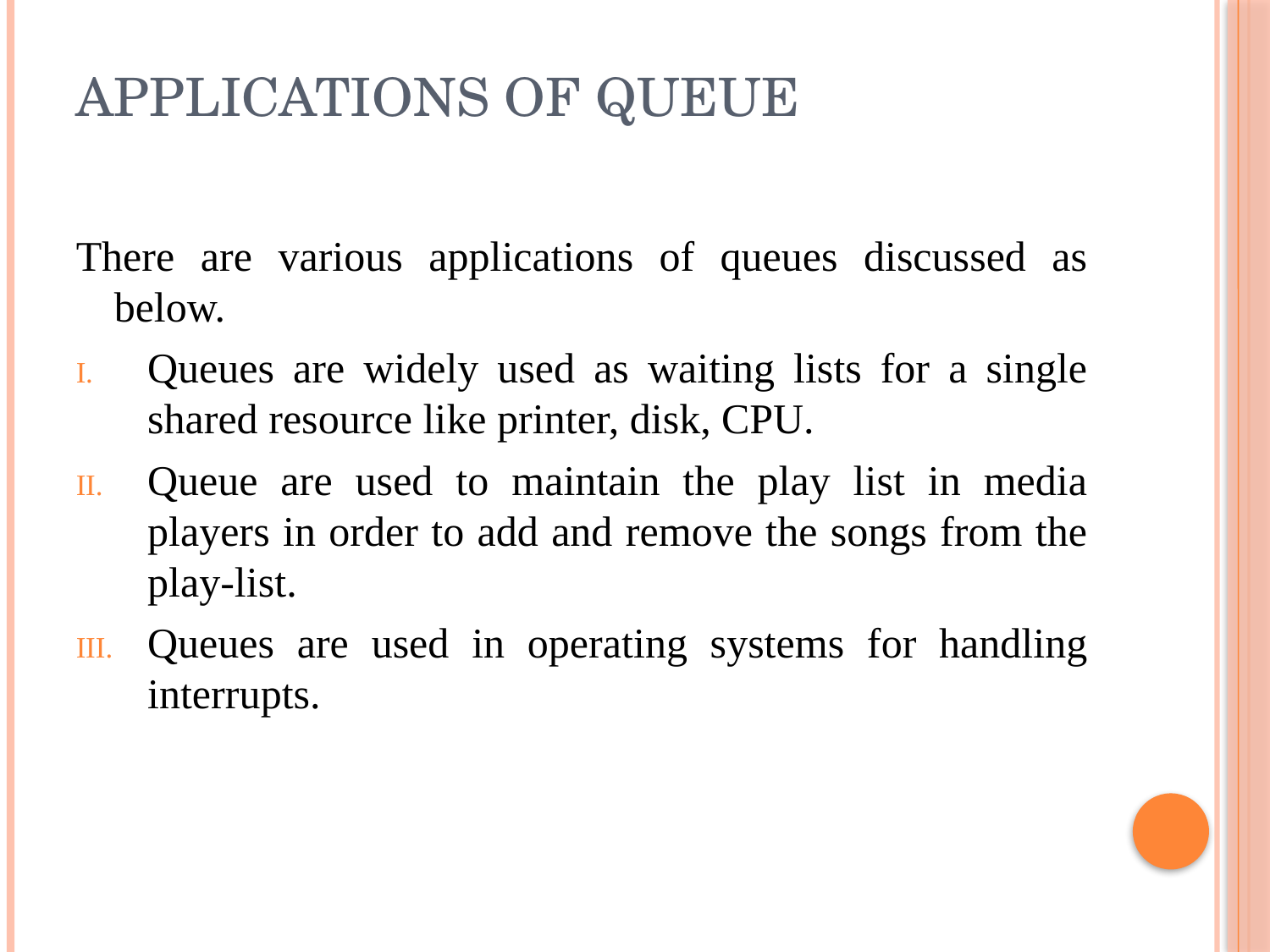

# Applications of Queue
There are various applications of queues discussed as below.
Queues are widely used as waiting lists for a single shared resource like printer, disk, CPU.
Queue are used to maintain the play list in media players in order to add and remove the songs from the play-list.
Queues are used in operating systems for handling interrupts.